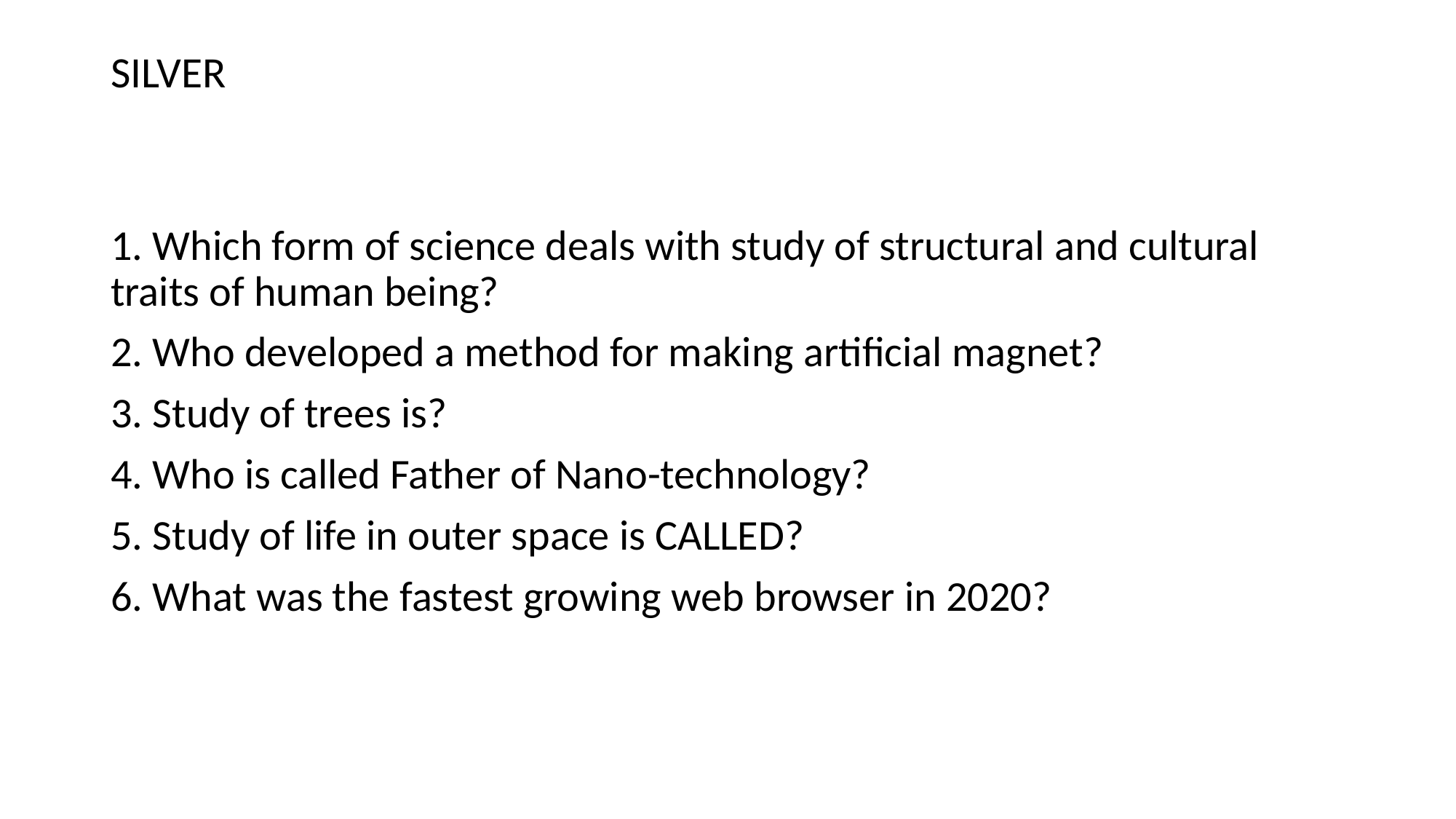

# SILVER
1. Which form of science deals with study of structural and cultural traits of human being?
2. Who developed a method for making artificial magnet?
3. Study of trees is?
4. Who is called Father of Nano-technology?
5. Study of life in outer space is CALLED?
6. What was the fastest growing web browser in 2020?